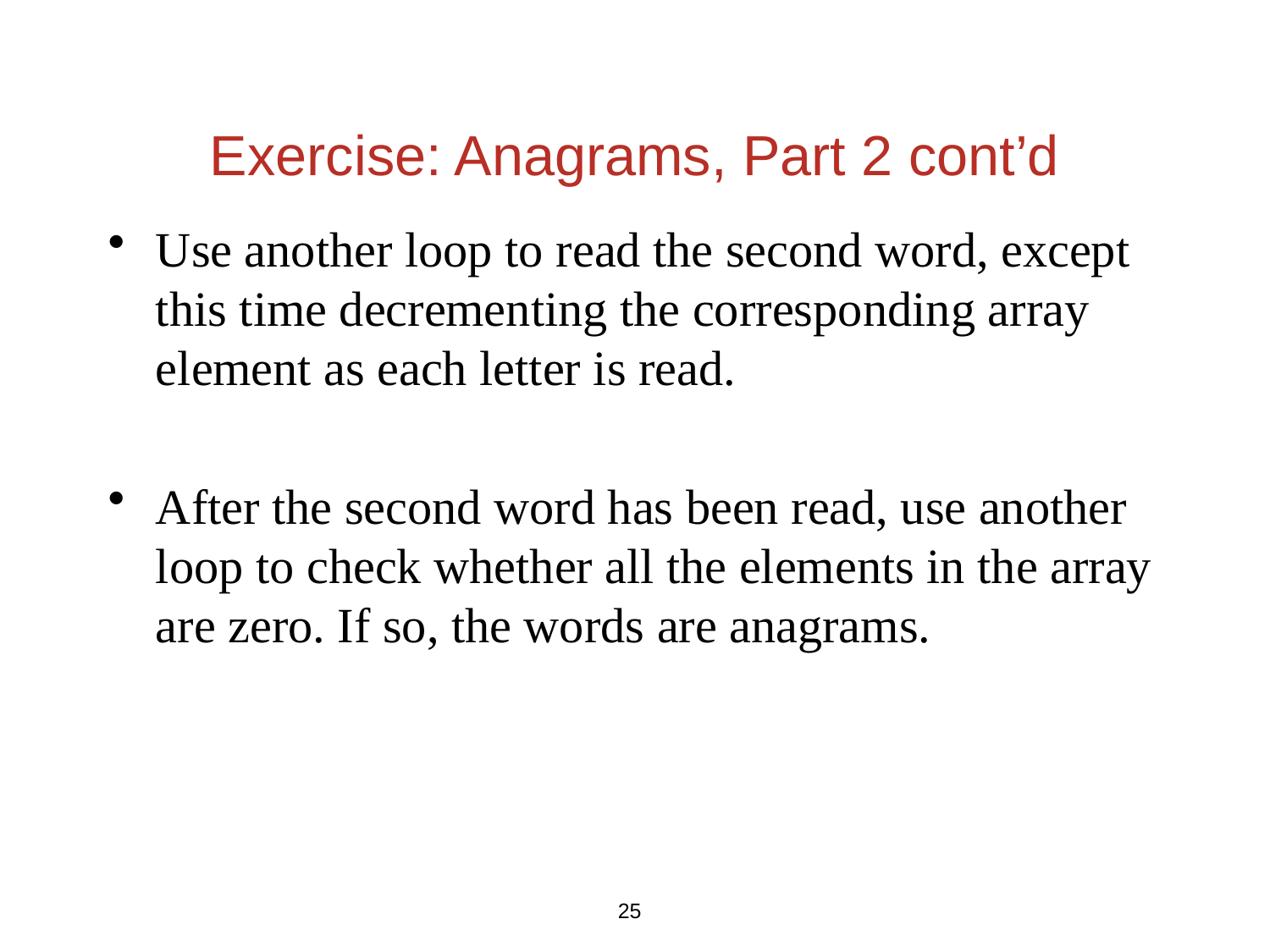

# Exercise: Anagrams, Part 2 cont’d
Use another loop to read the second word, except this time decrementing the corresponding array element as each letter is read.

After the second word has been read, use another loop to check whether all the elements in the array are zero. If so, the words are anagrams.

25